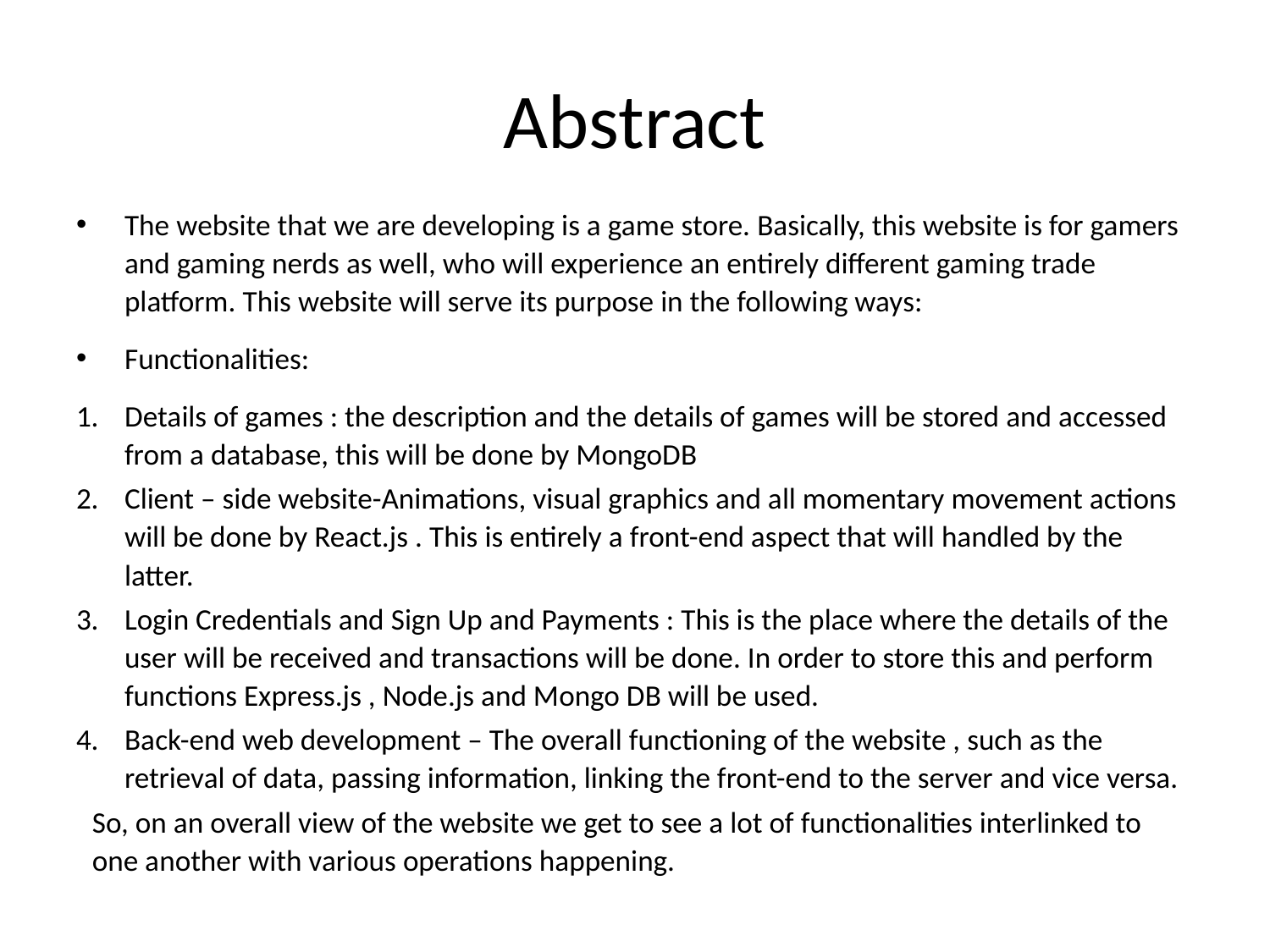

# Abstract
The website that we are developing is a game store. Basically, this website is for gamers and gaming nerds as well, who will experience an entirely different gaming trade platform. This website will serve its purpose in the following ways:
Functionalities:
Details of games : the description and the details of games will be stored and accessed from a database, this will be done by MongoDB
Client – side website-Animations, visual graphics and all momentary movement actions  will be done by React.js . This is entirely a front-end aspect that will handled by the latter.
Login Credentials and Sign Up and Payments : This is the place where the details of the user will be received and transactions will be done. In order to store this and perform functions Express.js , Node.js and Mongo DB will be used.
Back-end web development – The overall functioning of the website , such as the retrieval of data, passing information, linking the front-end to the server and vice versa.
So, on an overall view of the website we get to see a lot of functionalities interlinked to one another with various operations happening.